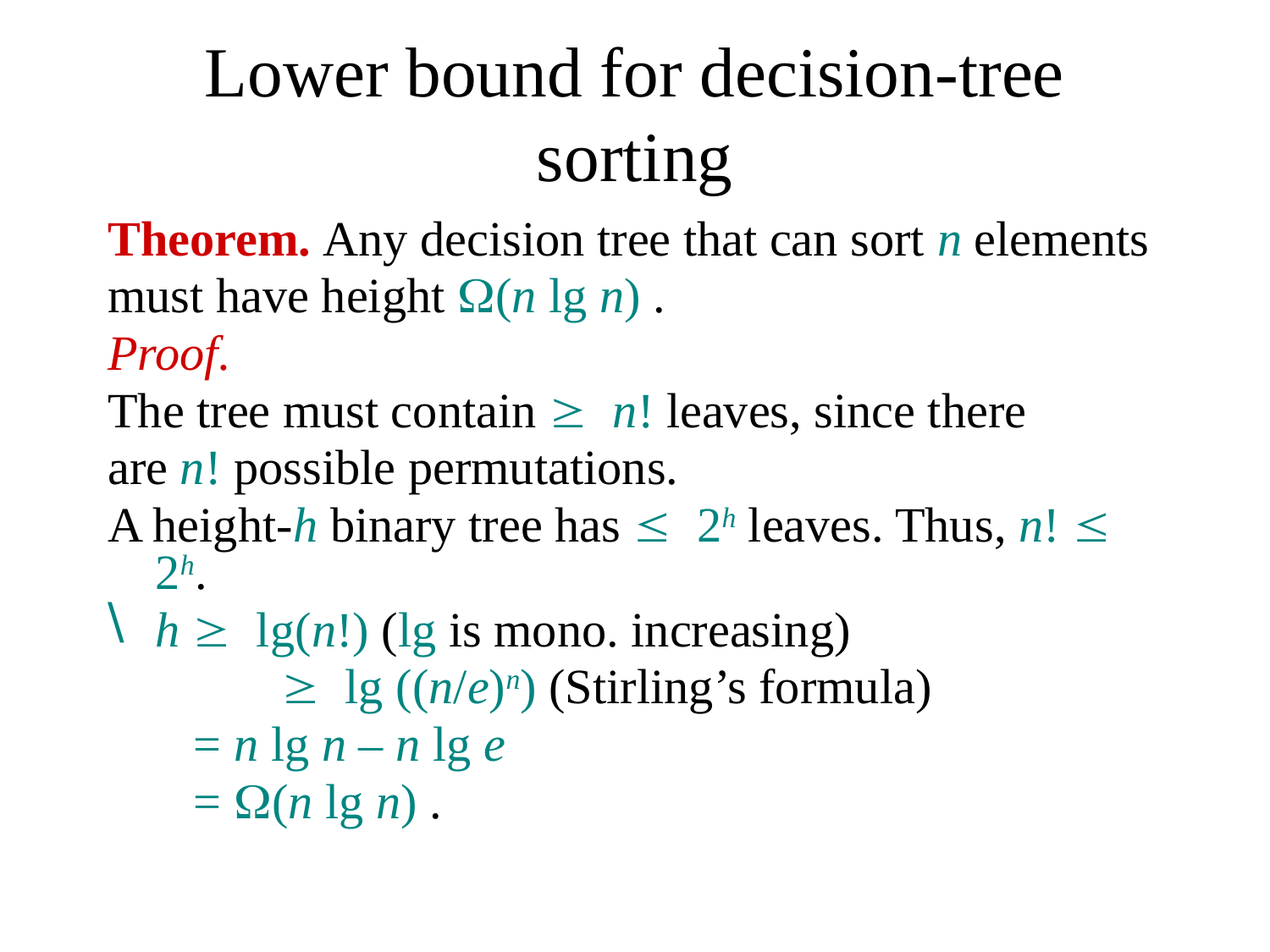

# Lower bound for decision-tree sorting
Theorem. Any decision tree that can sort n elements
must have height Ω(n lg n) .
Proof.
The tree must contain ≥ n! leaves, since there
are n! possible permutations.
A height-h binary tree has ≤ 2h leaves. Thus, n! ≤ 2h.
h ≥ lg(n!) (lg is mono. increasing)
       ≥ lg ((n/e)n) (Stirling’s formula)
       = n lg n – n lg e
       = Ω(n lg n) .
49